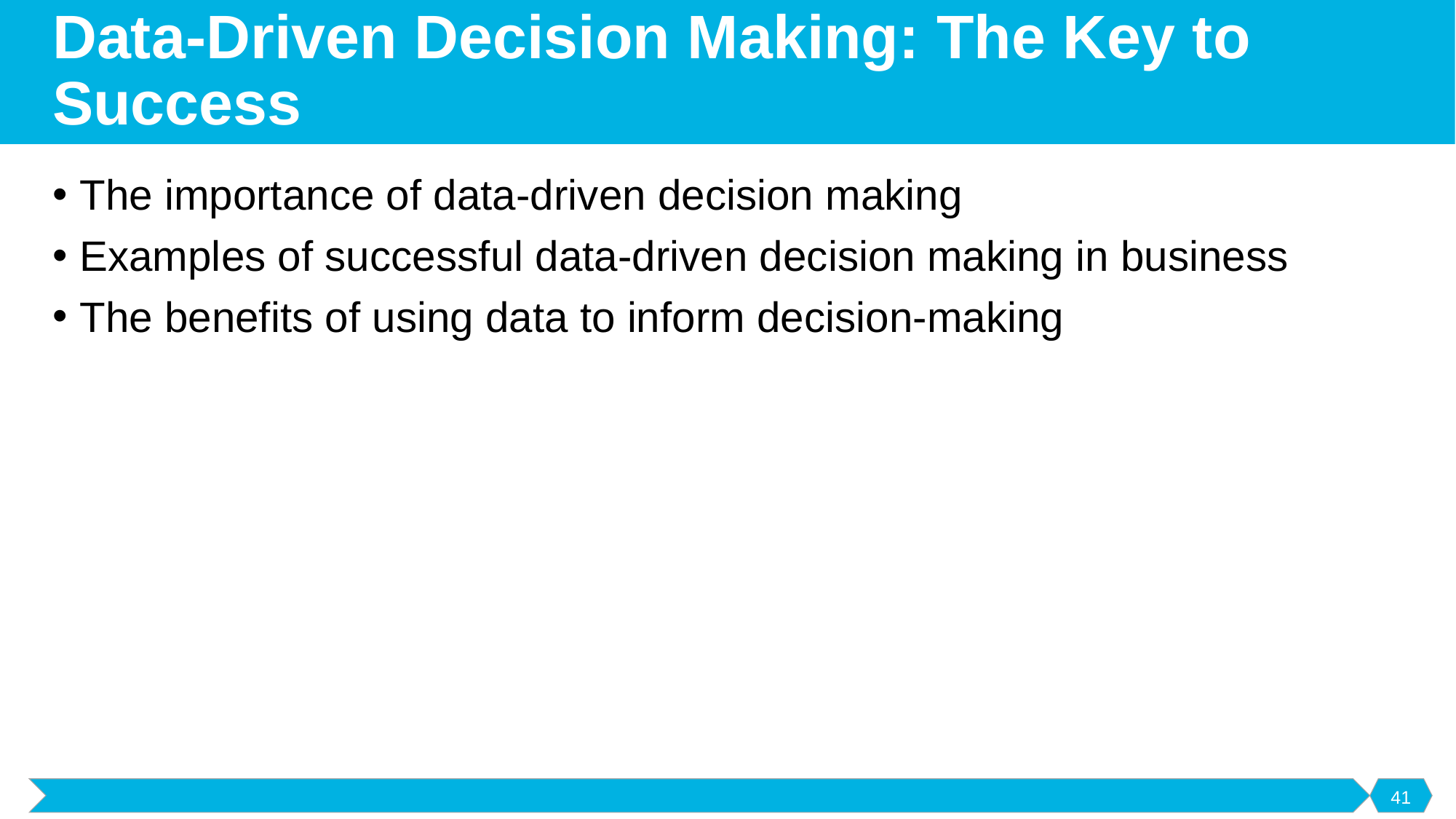

# Data-Driven Decision Making: The Key to Success
The importance of data-driven decision making
Examples of successful data-driven decision making in business
The benefits of using data to inform decision-making
41